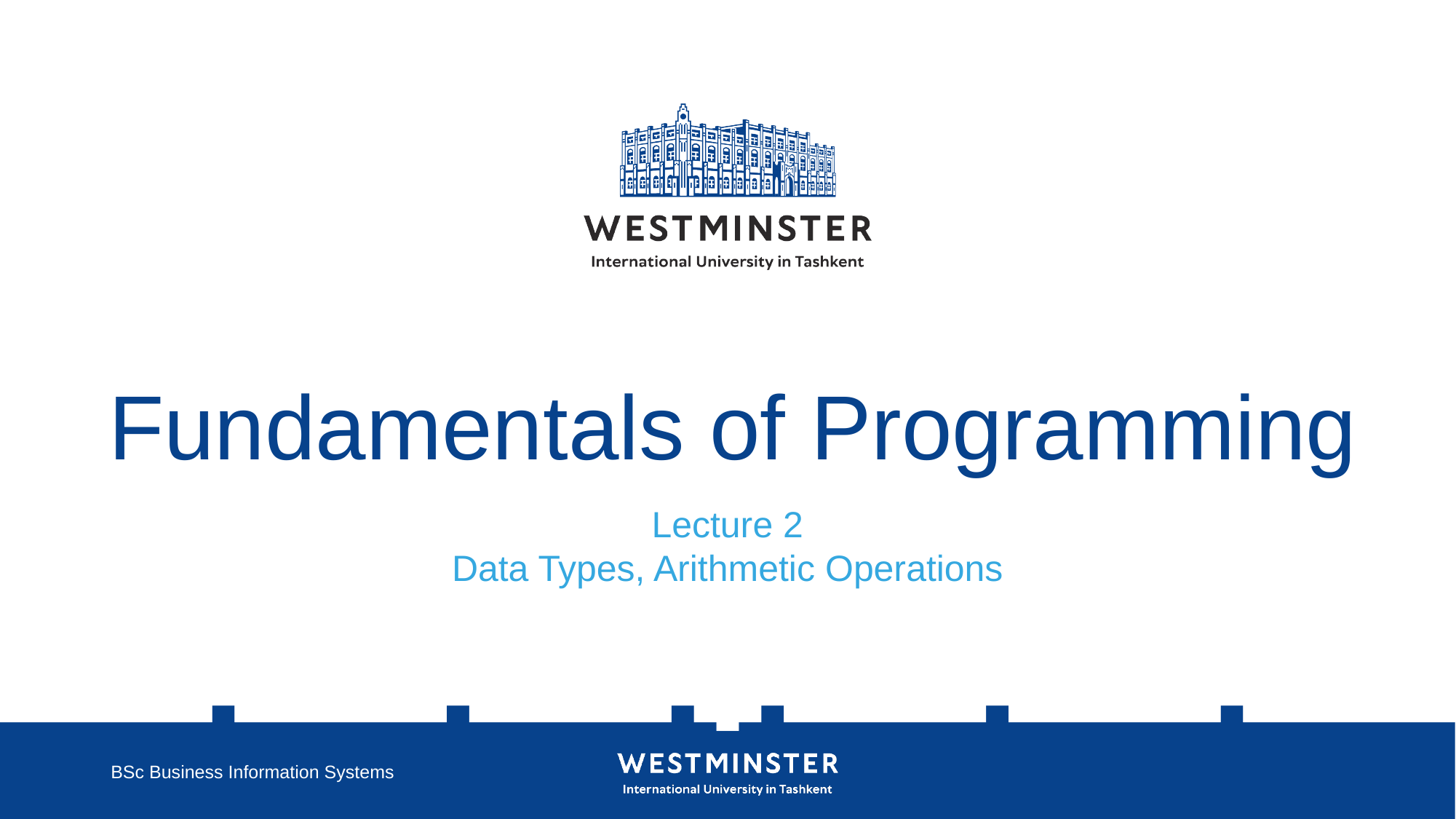

# Fundamentals of Programming
Lecture 2
Data Types, Arithmetic Operations
BSc Business Information Systems